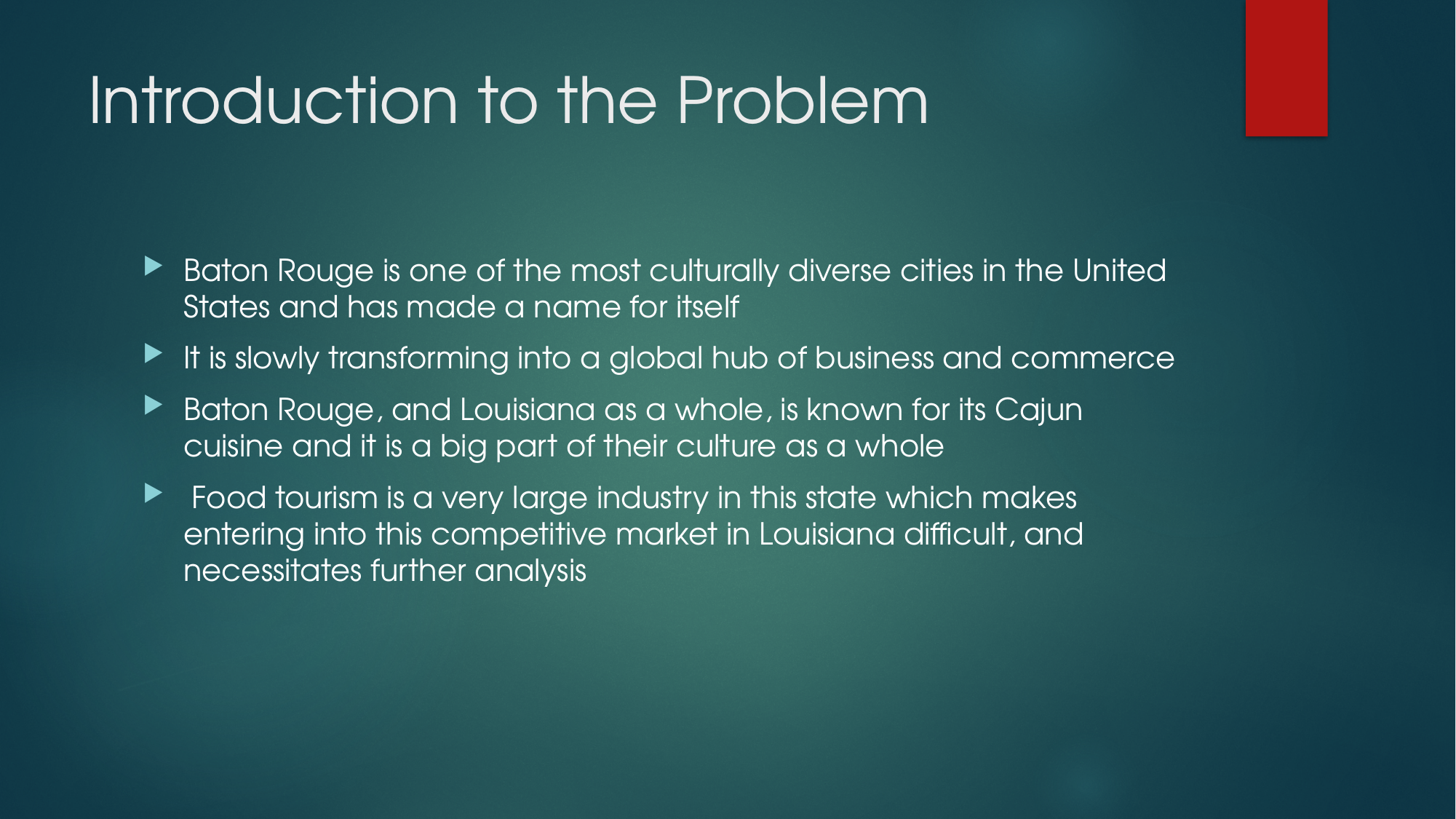

# Introduction to the Problem
Baton Rouge is one of the most culturally diverse cities in the United States and has made a name for itself
It is slowly transforming into a global hub of business and commerce
Baton Rouge, and Louisiana as a whole, is known for its Cajun cuisine and it is a big part of their culture as a whole
 Food tourism is a very large industry in this state which makes entering into this competitive market in Louisiana difficult, and necessitates further analysis